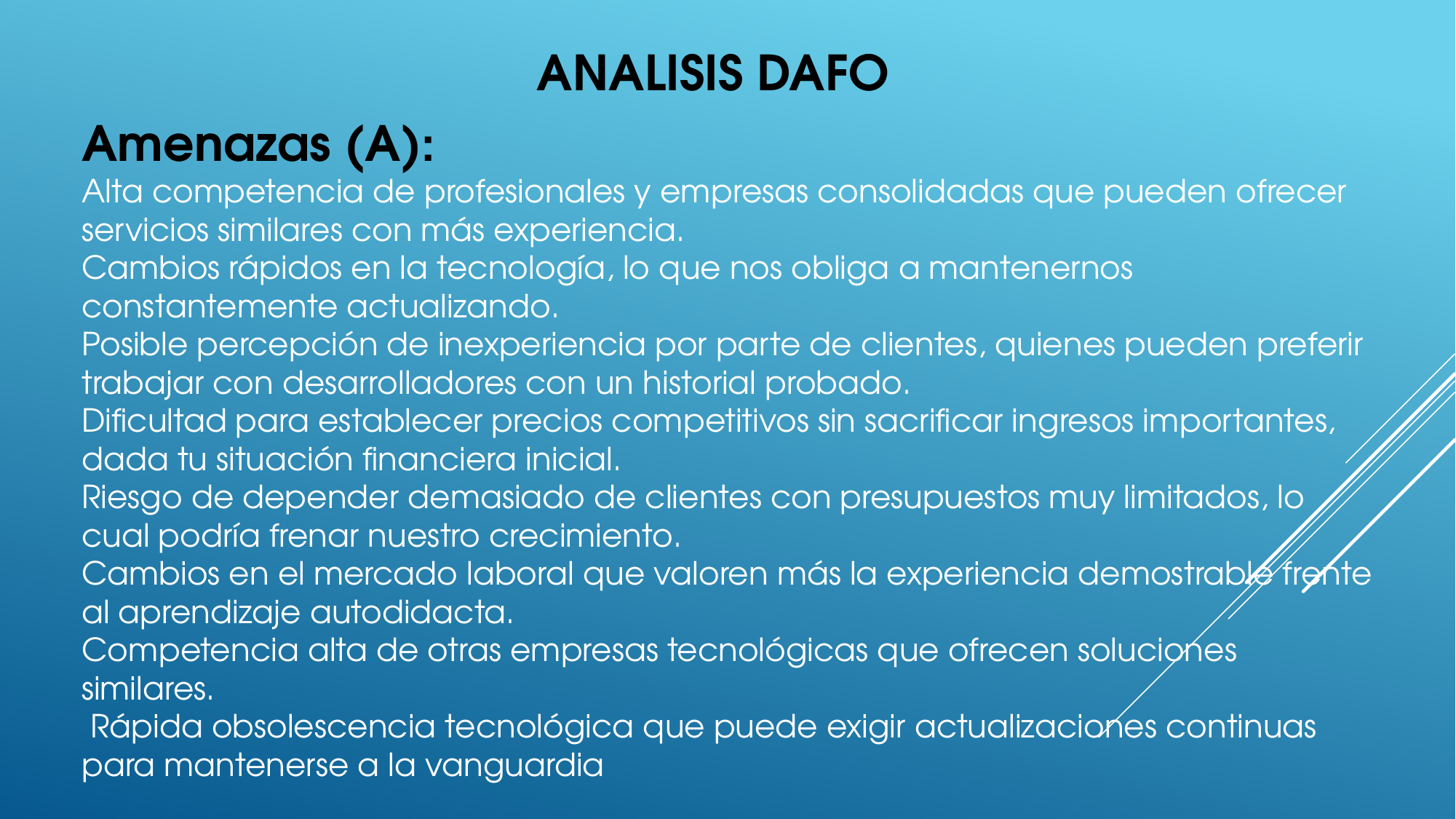

ANALISIS DAFO

Amenazas (A):
Alta competencia de profesionales y empresas consolidadas que pueden ofrecer servicios similares con más experiencia.
Cambios rápidos en la tecnología, lo que nos obliga a mantenernos constantemente actualizando.
Posible percepción de inexperiencia por parte de clientes, quienes pueden preferir trabajar con desarrolladores con un historial probado.
Dificultad para establecer precios competitivos sin sacrificar ingresos importantes, dada tu situación financiera inicial.
Riesgo de depender demasiado de clientes con presupuestos muy limitados, lo cual podría frenar nuestro crecimiento.
Cambios en el mercado laboral que valoren más la experiencia demostrable frente al aprendizaje autodidacta.
Competencia alta de otras empresas tecnológicas que ofrecen soluciones similares.
 Rápida obsolescencia tecnológica que puede exigir actualizaciones continuas para mantenerse a la vanguardia